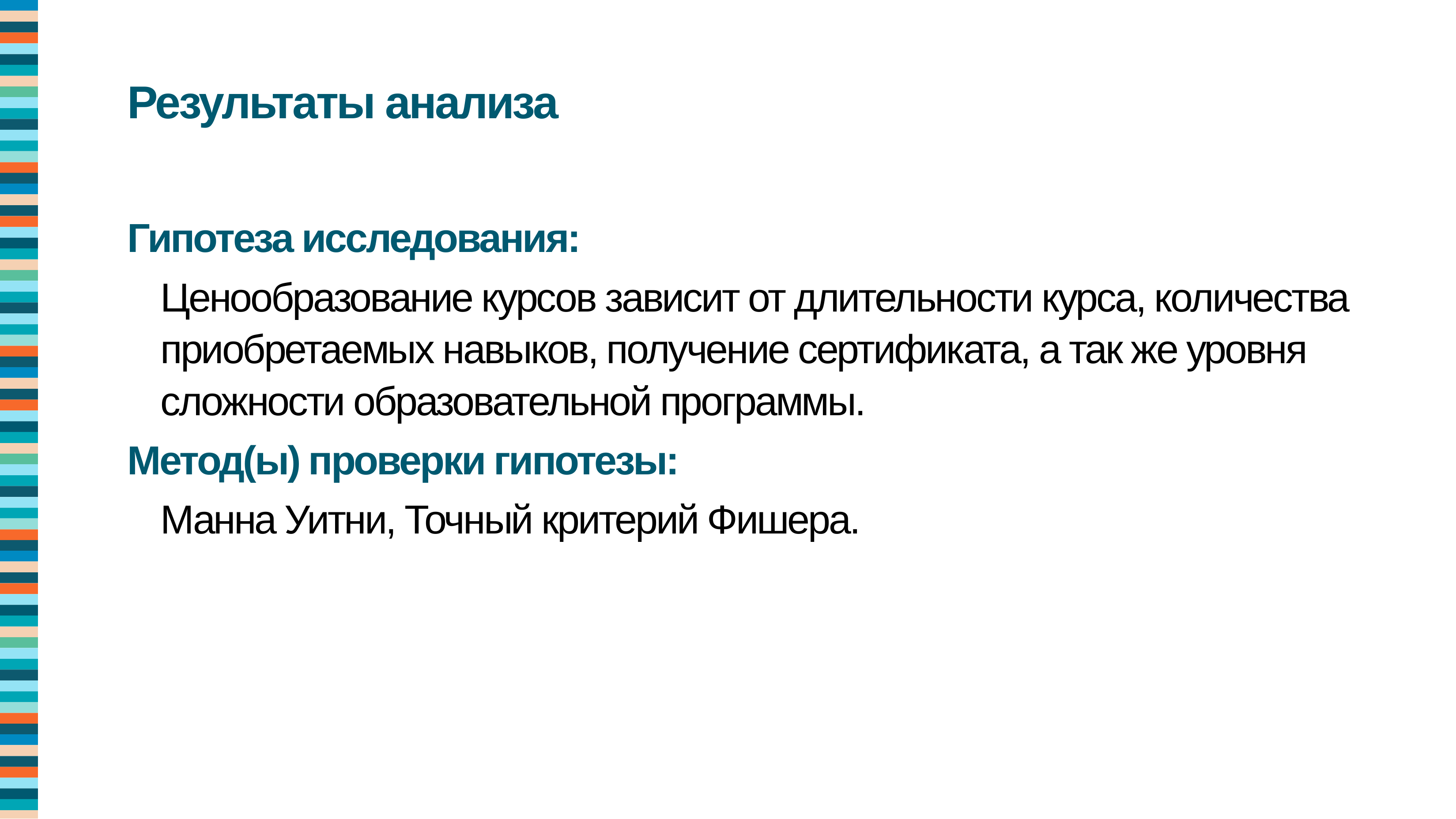

Результаты анализа
Гипотеза исследования:
Ценообразование курсов зависит от длительности курса, количества приобретаемых навыков, получение сертификата, а так же уровня сложности образовательной программы.
Метод(ы) проверки гипотезы:
Манна Уитни, Точный критерий Фишера.